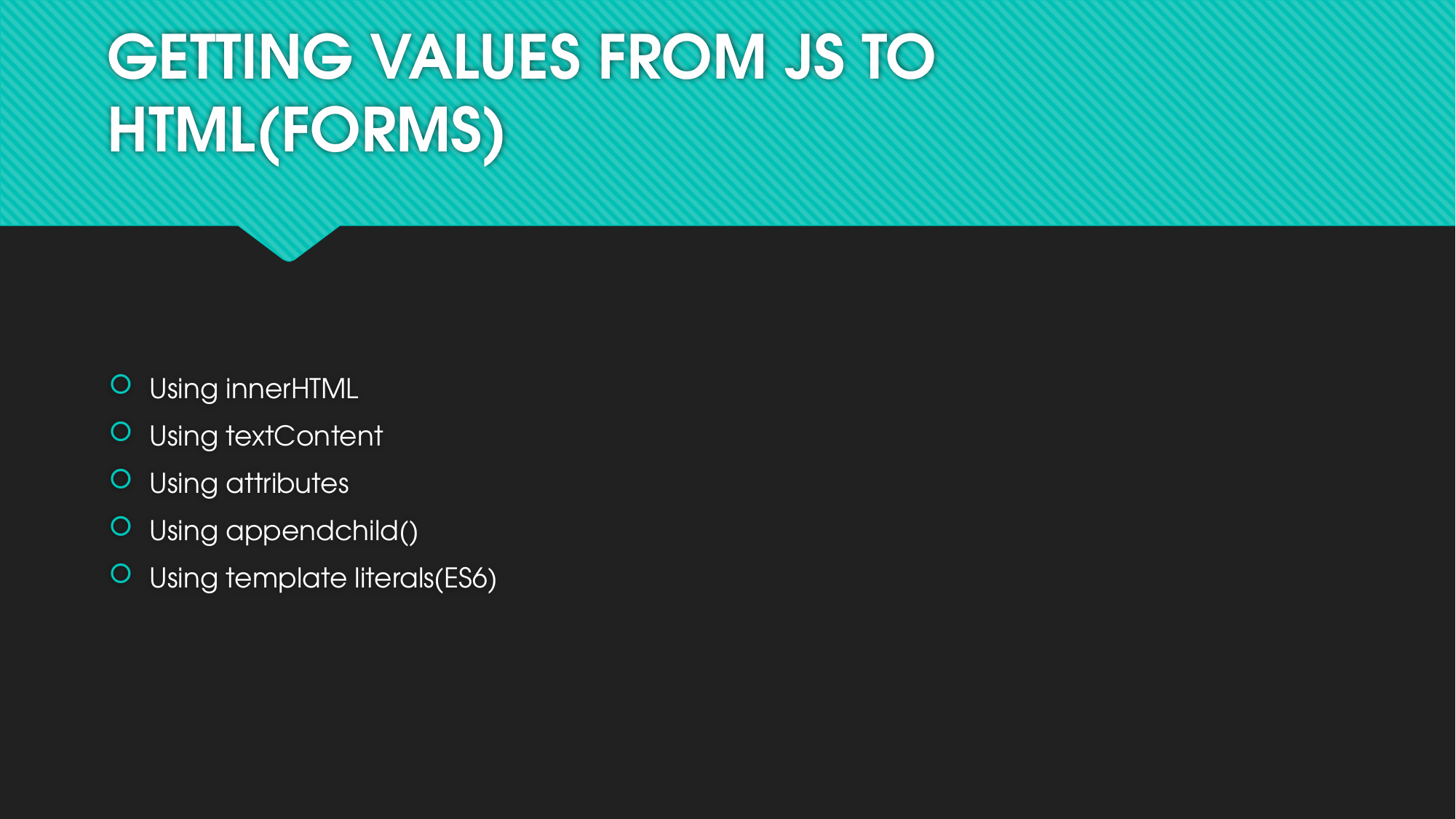

# GETTING VALUES FROM JS TO HTML(FORMS)
Using innerHTML
Using textContent
Using attributes
Using appendchild()
Using template literals(ES6)